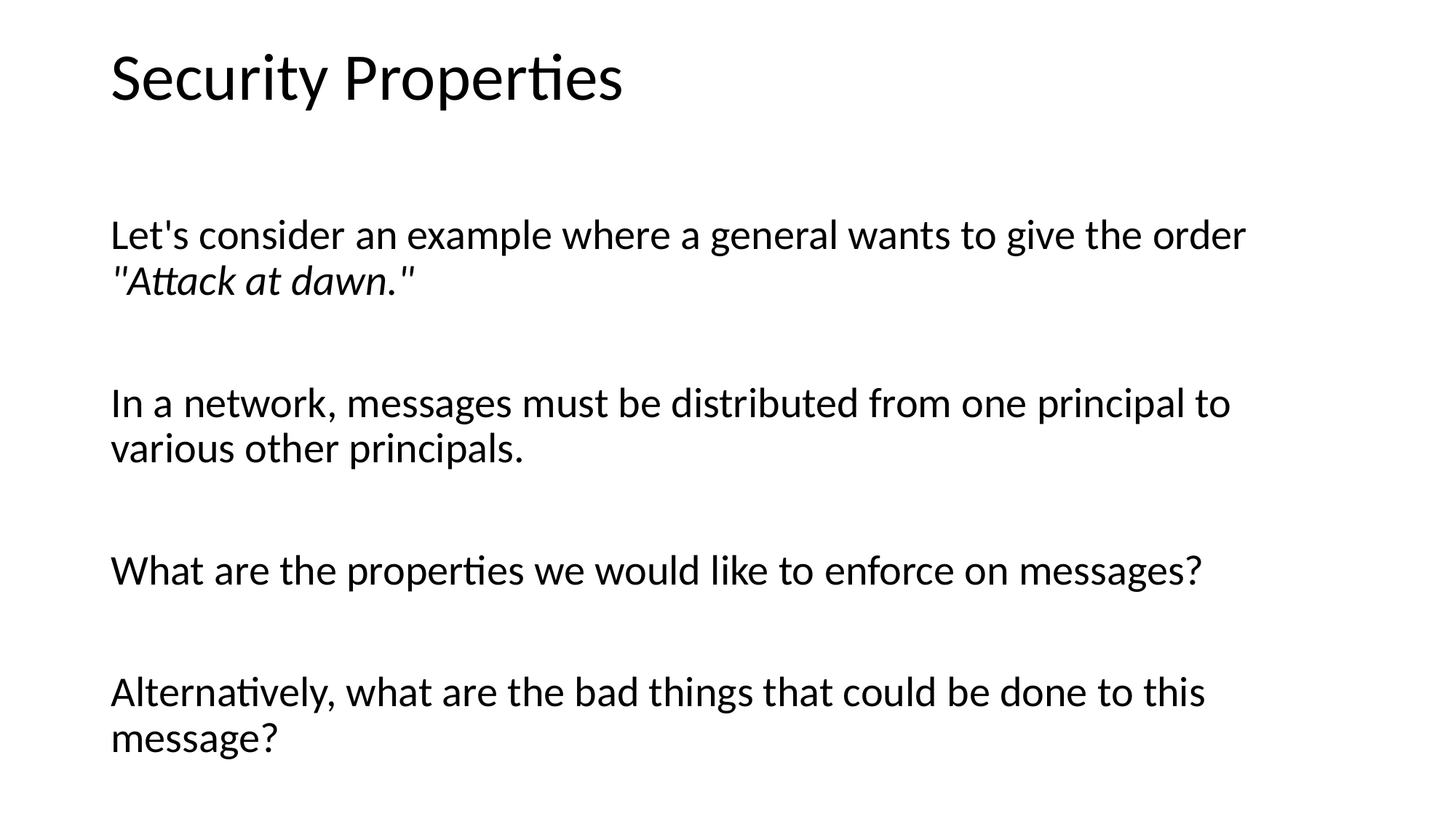

# Security Properties
Let's consider an example where a general wants to give the order "Attack at dawn."

In a network, messages must be distributed from one principal to various other principals.

What are the properties we would like to enforce on messages?

Alternatively, what are the bad things that could be done to this message?